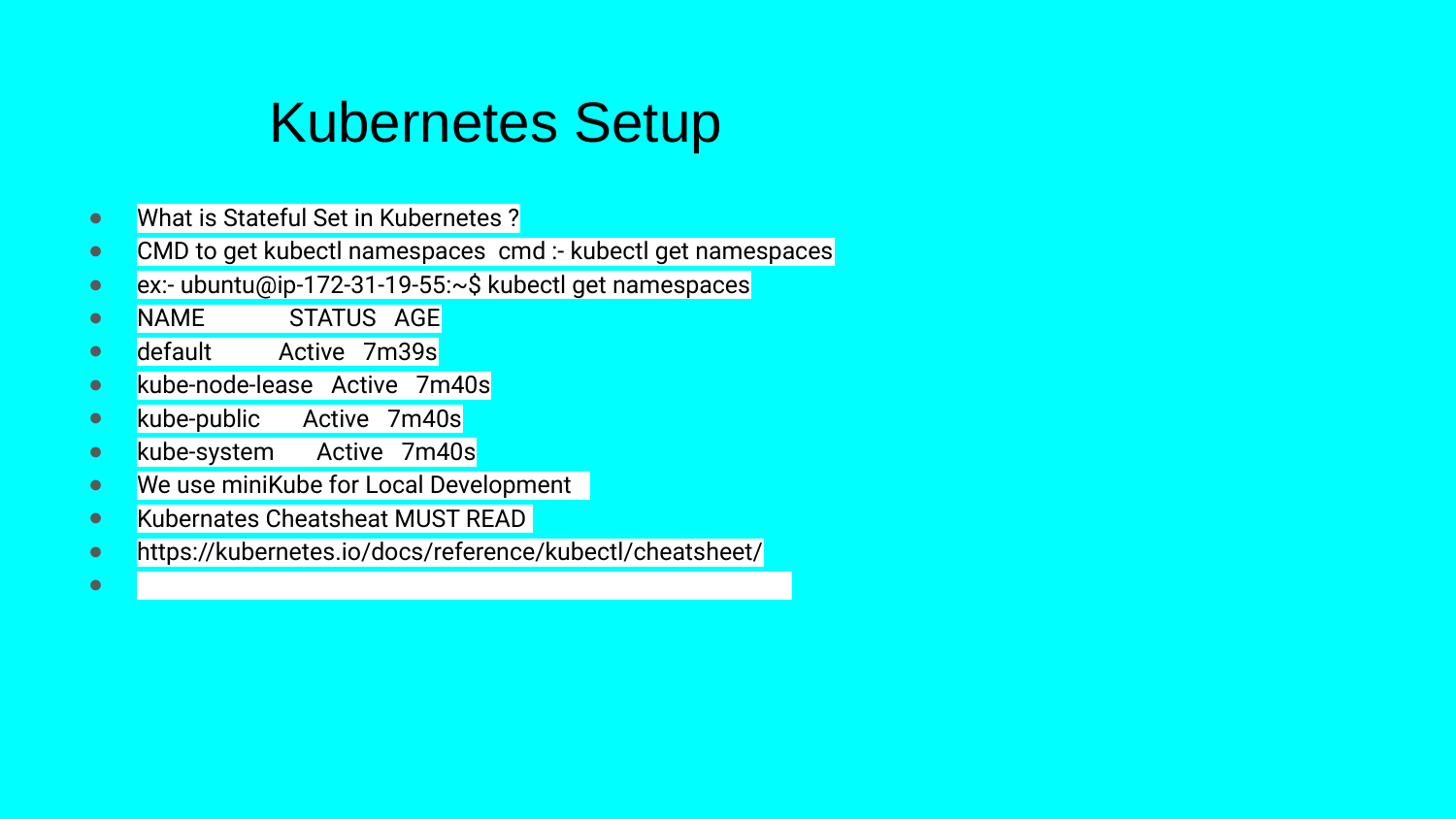

# Kubernetes Setup
What is Stateful Set in Kubernetes ?
CMD to get kubectl namespaces  cmd :- kubectl get namespaces
ex:- ubuntu@ip-172-31-19-55:~$ kubectl get namespaces
NAME              STATUS   AGE
default           Active   7m39s
kube-node-lease   Active   7m40s
kube-public       Active   7m40s
kube-system       Active   7m40s
We use miniKube for Local Development
Kubernates Cheatsheat MUST READ
https://kubernetes.io/docs/reference/kubectl/cheatsheet/